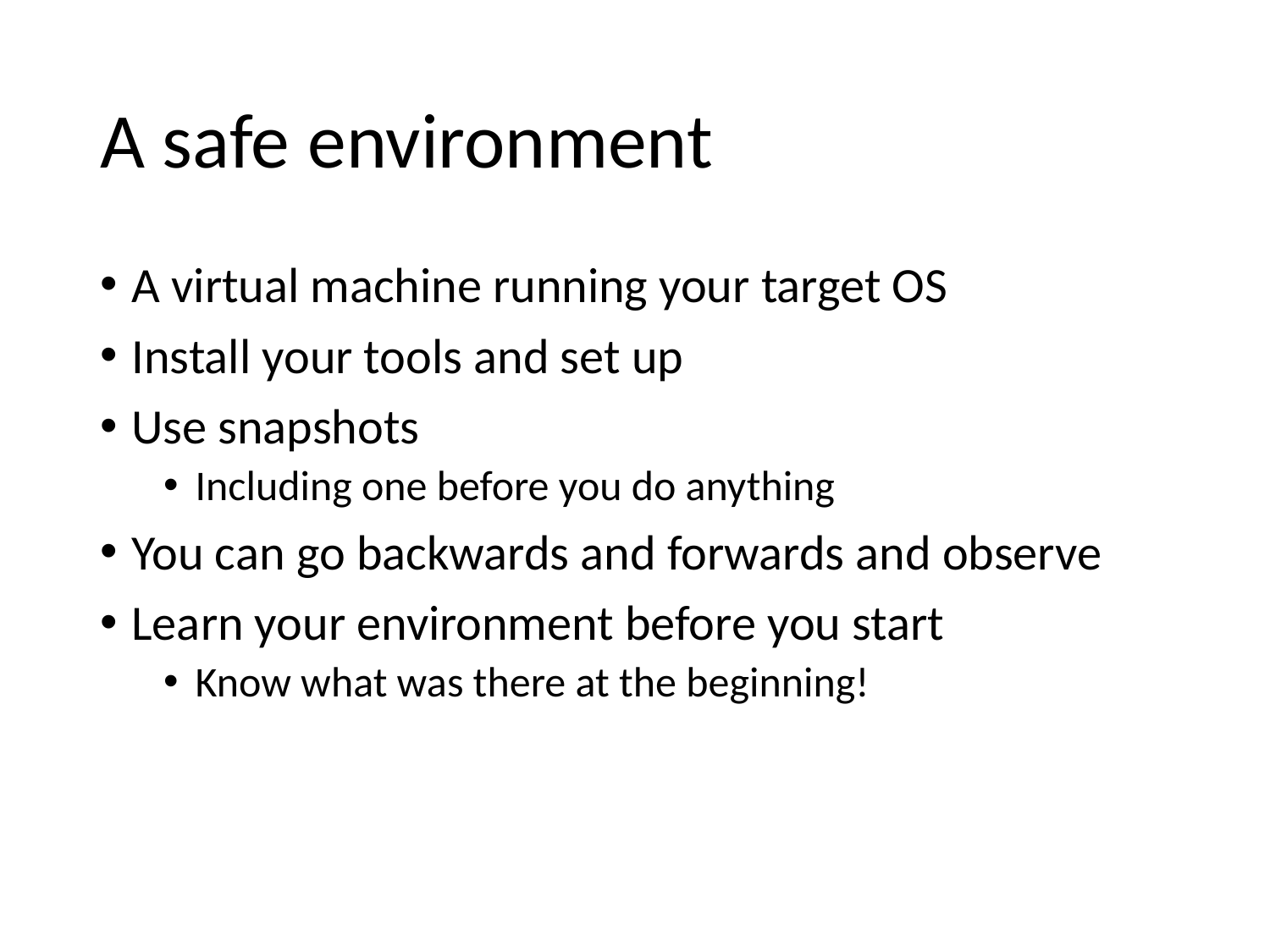

# A safe environment
A virtual machine running your target OS
Install your tools and set up
Use snapshots
Including one before you do anything
You can go backwards and forwards and observe
Learn your environment before you start
Know what was there at the beginning!